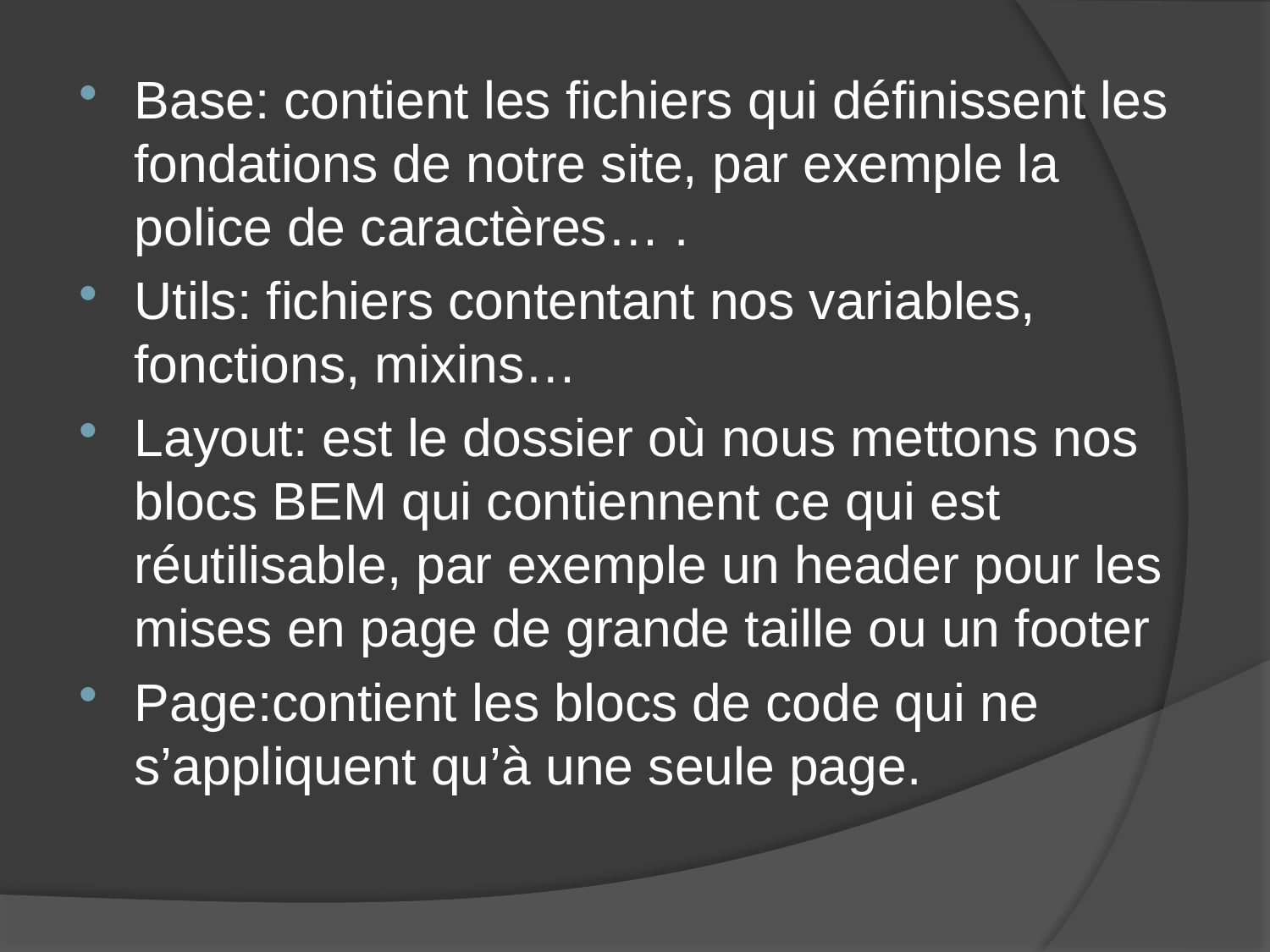

#
Base: contient les fichiers qui définissent les fondations de notre site, par exemple la police de caractères… .
Utils: fichiers contentant nos variables, fonctions, mixins…
Layout: est le dossier où nous mettons nos blocs BEM qui contiennent ce qui est réutilisable, par exemple un header pour les mises en page de grande taille ou un footer
Page:contient les blocs de code qui ne s’appliquent qu’à une seule page.